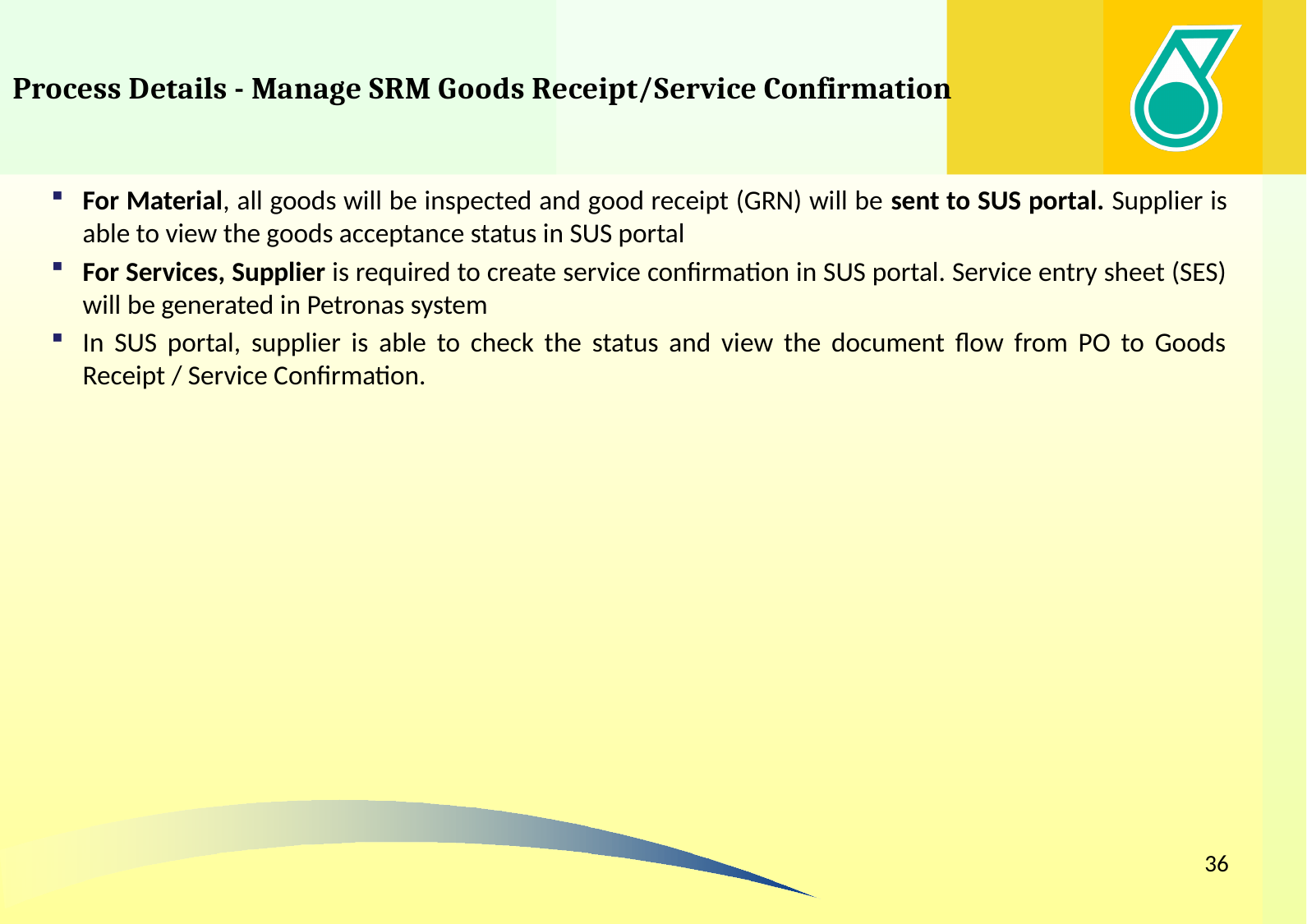

# Process Details - Manage SRM Goods Receipt/Service Confirmation
For Material, all goods will be inspected and good receipt (GRN) will be sent to SUS portal. Supplier is able to view the goods acceptance status in SUS portal
For Services, Supplier is required to create service confirmation in SUS portal. Service entry sheet (SES) will be generated in Petronas system
In SUS portal, supplier is able to check the status and view the document flow from PO to Goods Receipt / Service Confirmation.

36